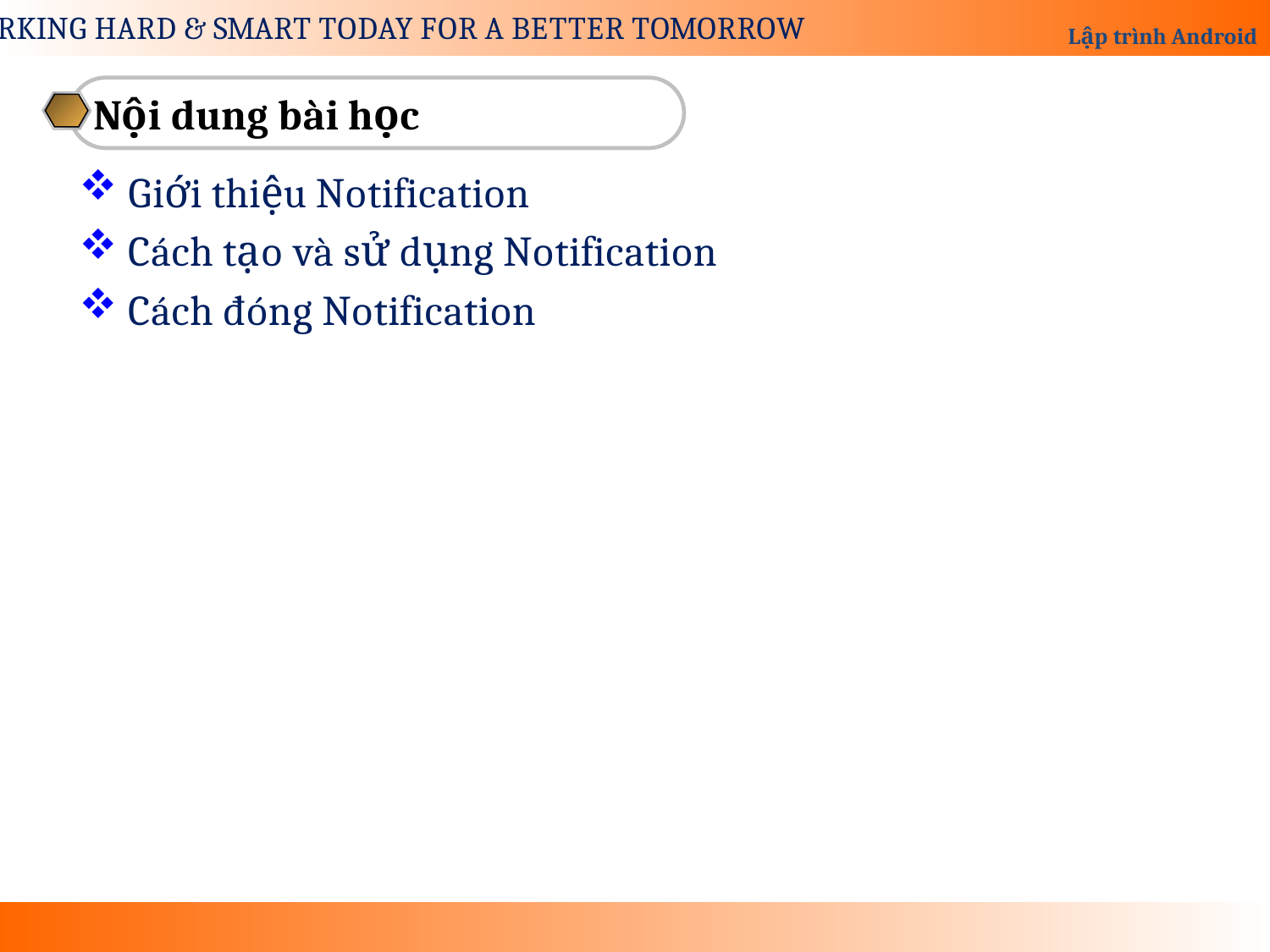

Nội dung bài học

Giới thiệu Notification
Cách tạo và sử dụng Notification
Cách đóng Notification